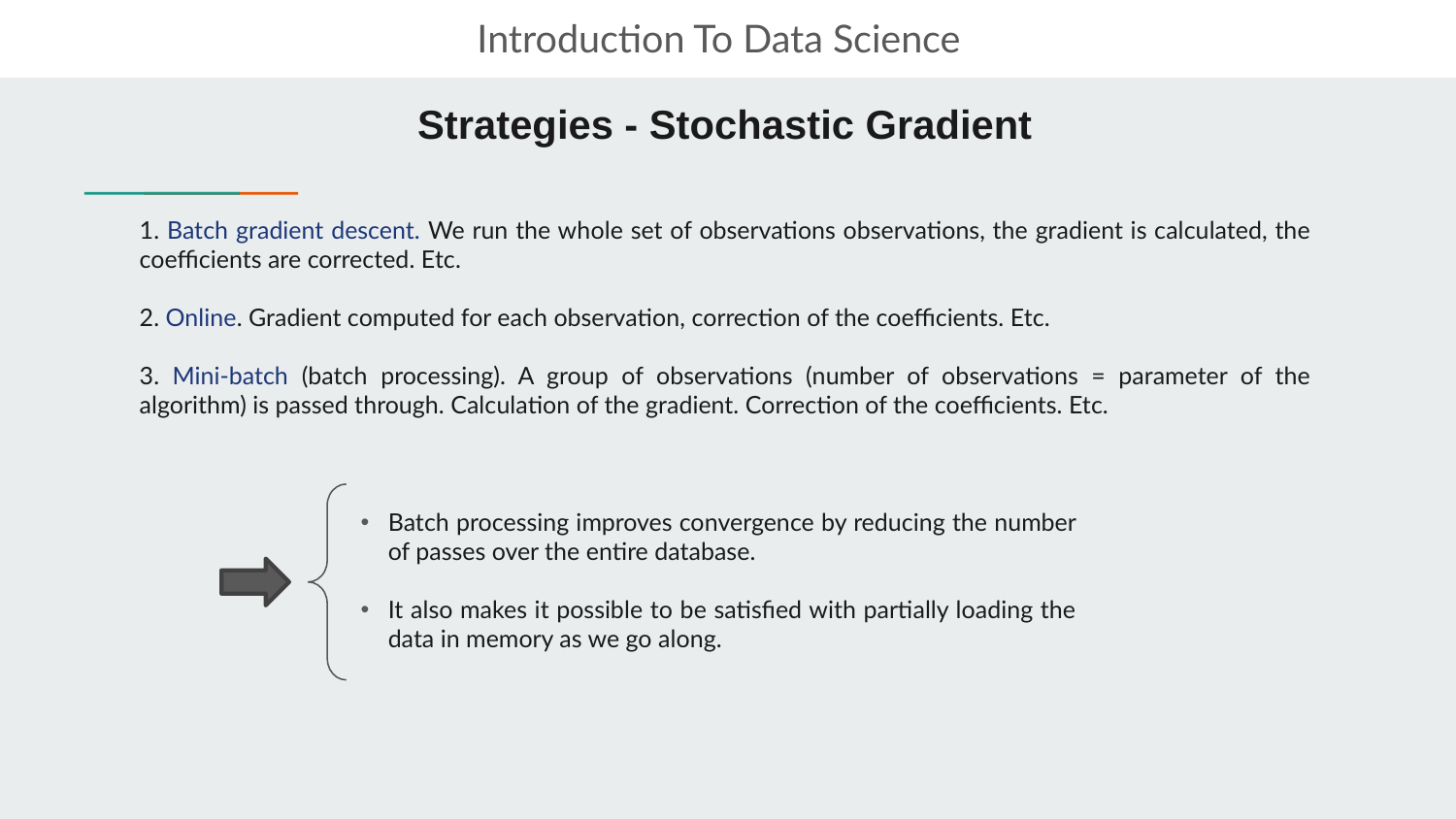

Introduction To Data Science
# Strategies - Stochastic Gradient
1. Batch gradient descent. We run the whole set of observations observations, the gradient is calculated, the coefficients are corrected. Etc.

2. Online. Gradient computed for each observation, correction of the coefficients. Etc.

3. Mini-batch (batch processing). A group of observations (number of observations = parameter of the algorithm) is passed through. Calculation of the gradient. Correction of the coefficients. Etc.

Batch processing improves convergence by reducing the number of passes over the entire database.

It also makes it possible to be satisfied with partially loading the data in memory as we go along.